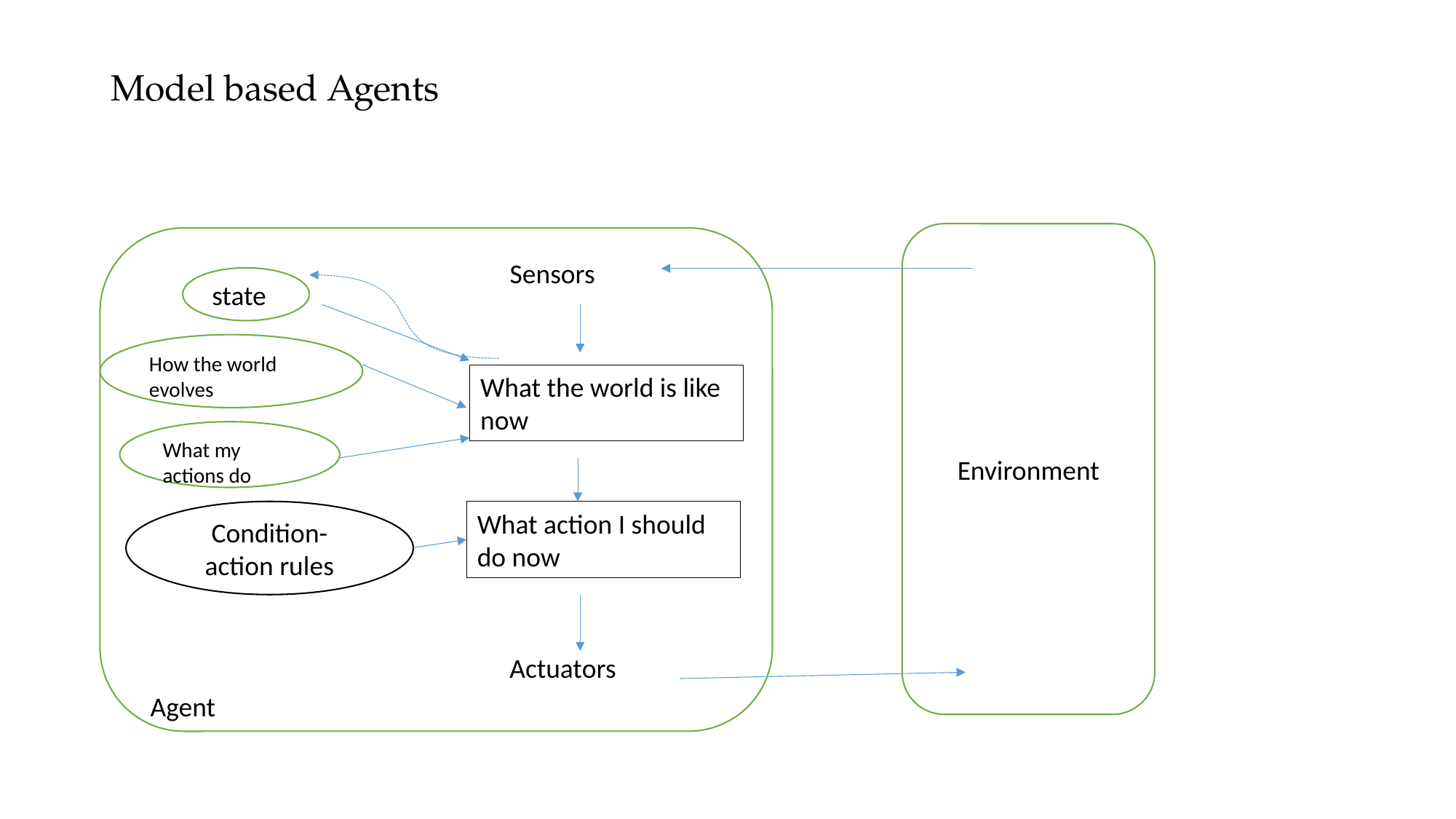

# Model based Agents

Environment

Sensors
What the world is like now
Condition-action rules
What action I should do now
Actuators
Agent
state
How the world evolves
What my actions do